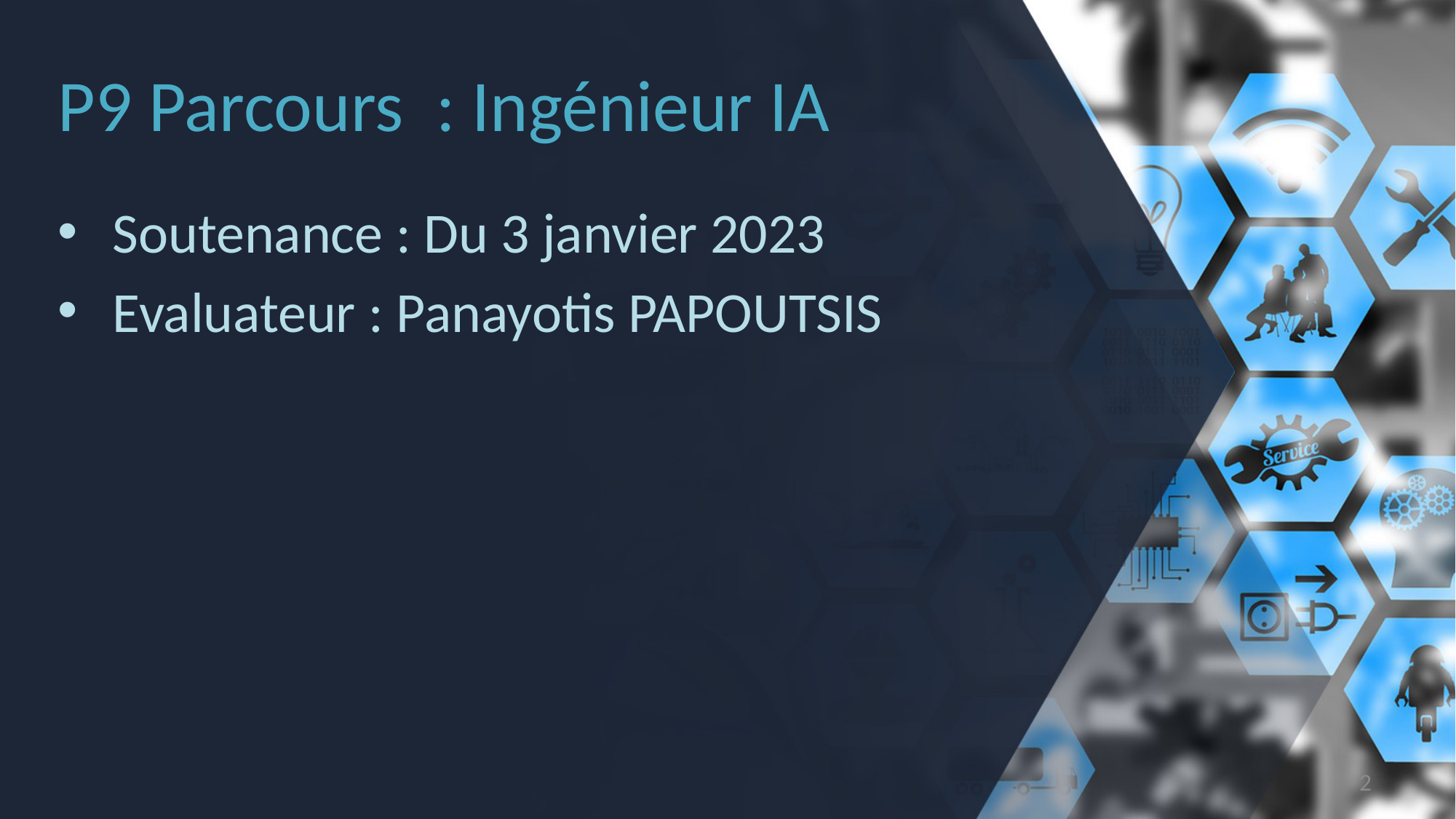

# P9 Parcours  : Ingénieur IA
Soutenance : Du 3 janvier 2023
Evaluateur : Panayotis PAPOUTSIS
2